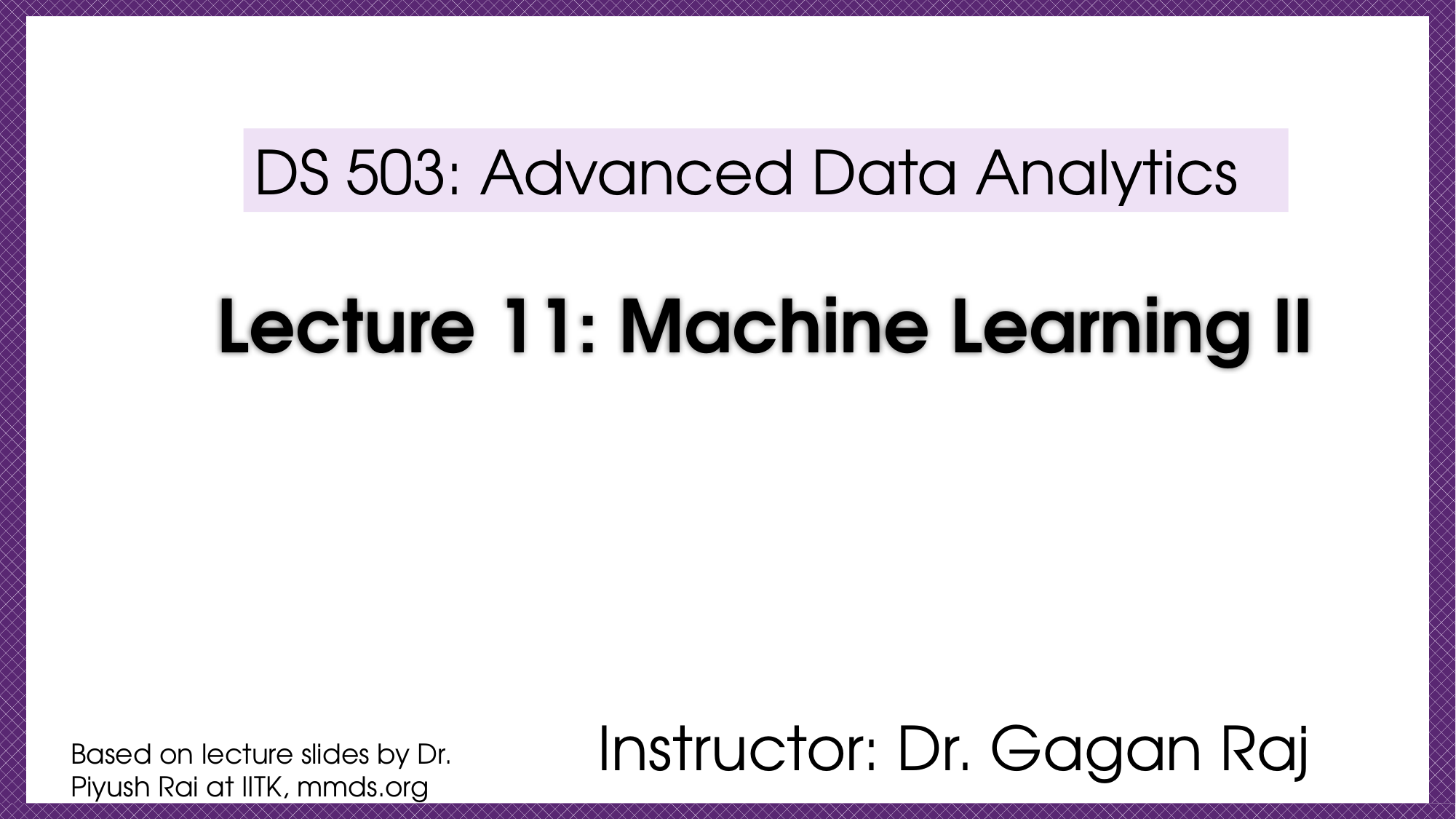

DS 503: Advanced Data Analytics
# Lecture 11: Machine Learning II
Instructor: Dr. Gagan Raj
Based on lecture slides by Dr. Piyush Rai at IITK, mmds.org